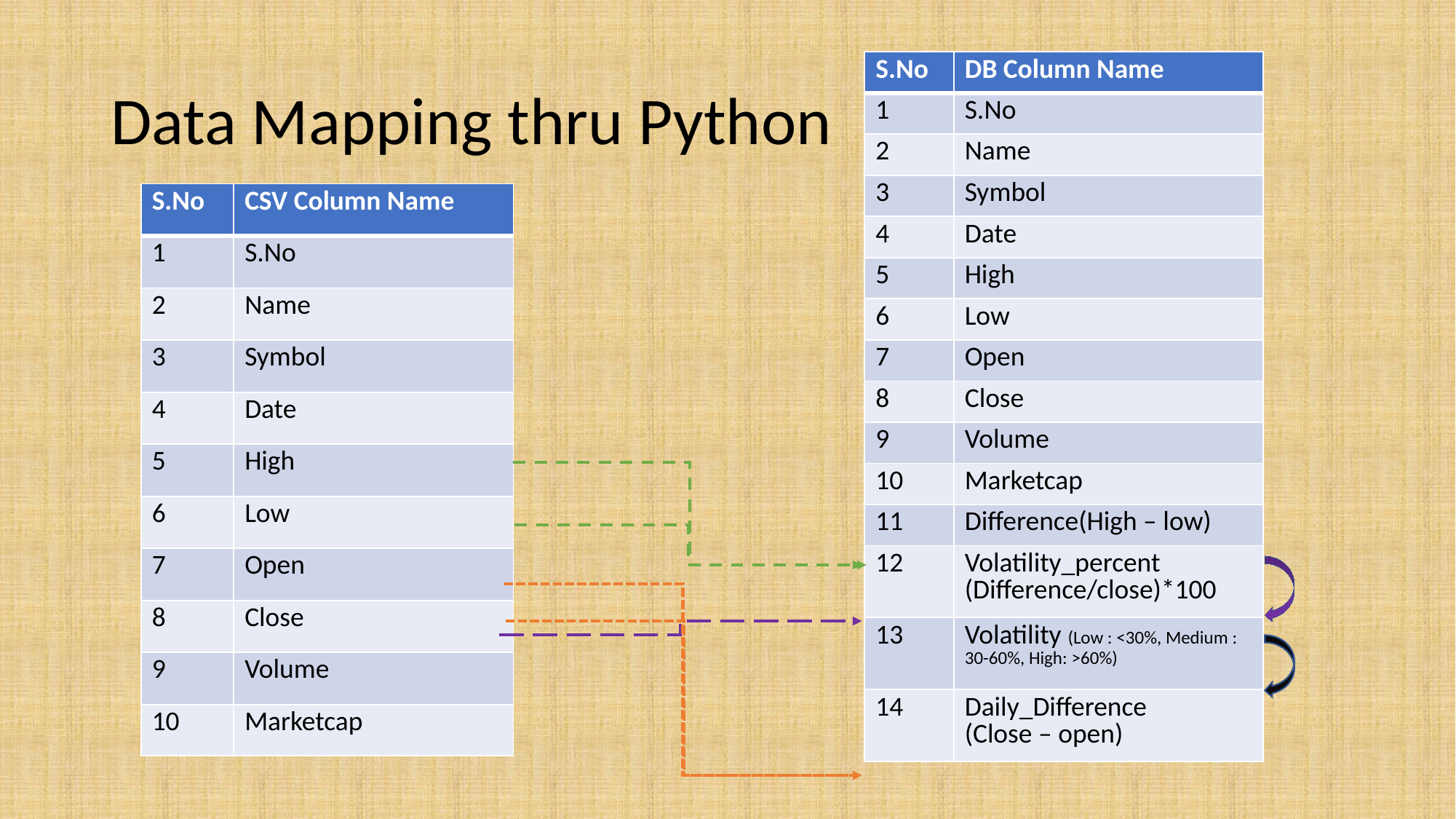

# Data Mapping thru Python
| S.No | DB Column Name |
| --- | --- |
| 1 | S.No |
| 2 | Name |
| 3 | Symbol |
| 4 | Date |
| 5 | High |
| 6 | Low |
| 7 | Open |
| 8 | Close |
| 9 | Volume |
| 10 | Marketcap |
| 11 | Difference(High – low) |
| 12 | Volatility\_percent (Difference/close)\*100 |
| 13 | Volatility (Low : <30%, Medium : 30-60%, High: >60%) |
| 14 | Daily\_Difference (Close – open) |
| S.No | CSV Column Name |
| --- | --- |
| 1 | S.No |
| 2 | Name |
| 3 | Symbol |
| 4 | Date |
| 5 | High |
| 6 | Low |
| 7 | Open |
| 8 | Close |
| 9 | Volume |
| 10 | Marketcap |